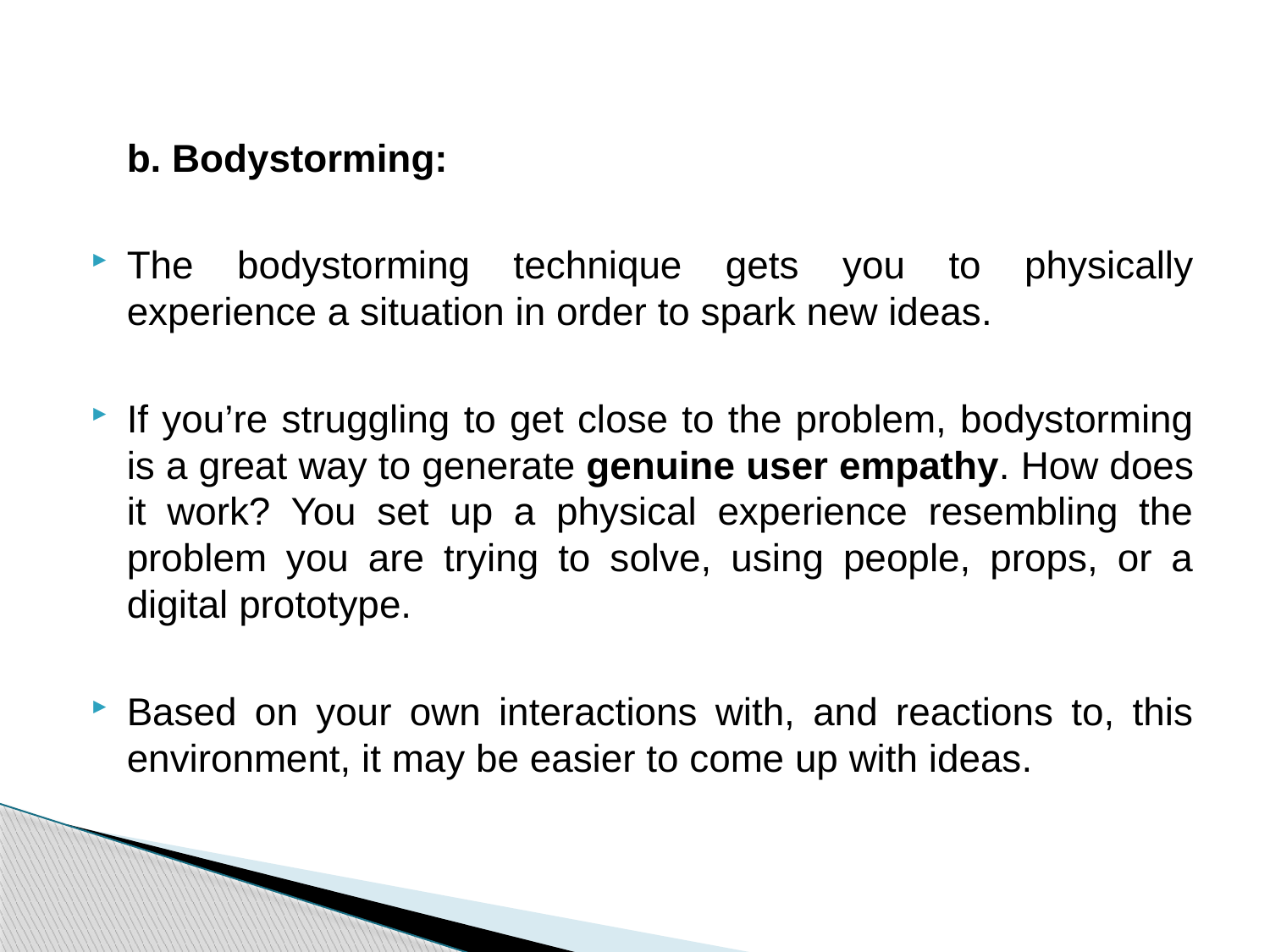

b. Bodystorming:

The bodystorming technique gets you to physically experience a situation in order to spark new ideas.

If you’re struggling to get close to the problem, bodystorming is a great way to generate genuine user empathy. How does it work? You set up a physical experience resembling the problem you are trying to solve, using people, props, or a digital prototype.

Based on your own interactions with, and reactions to, this environment, it may be easier to come up with ideas.